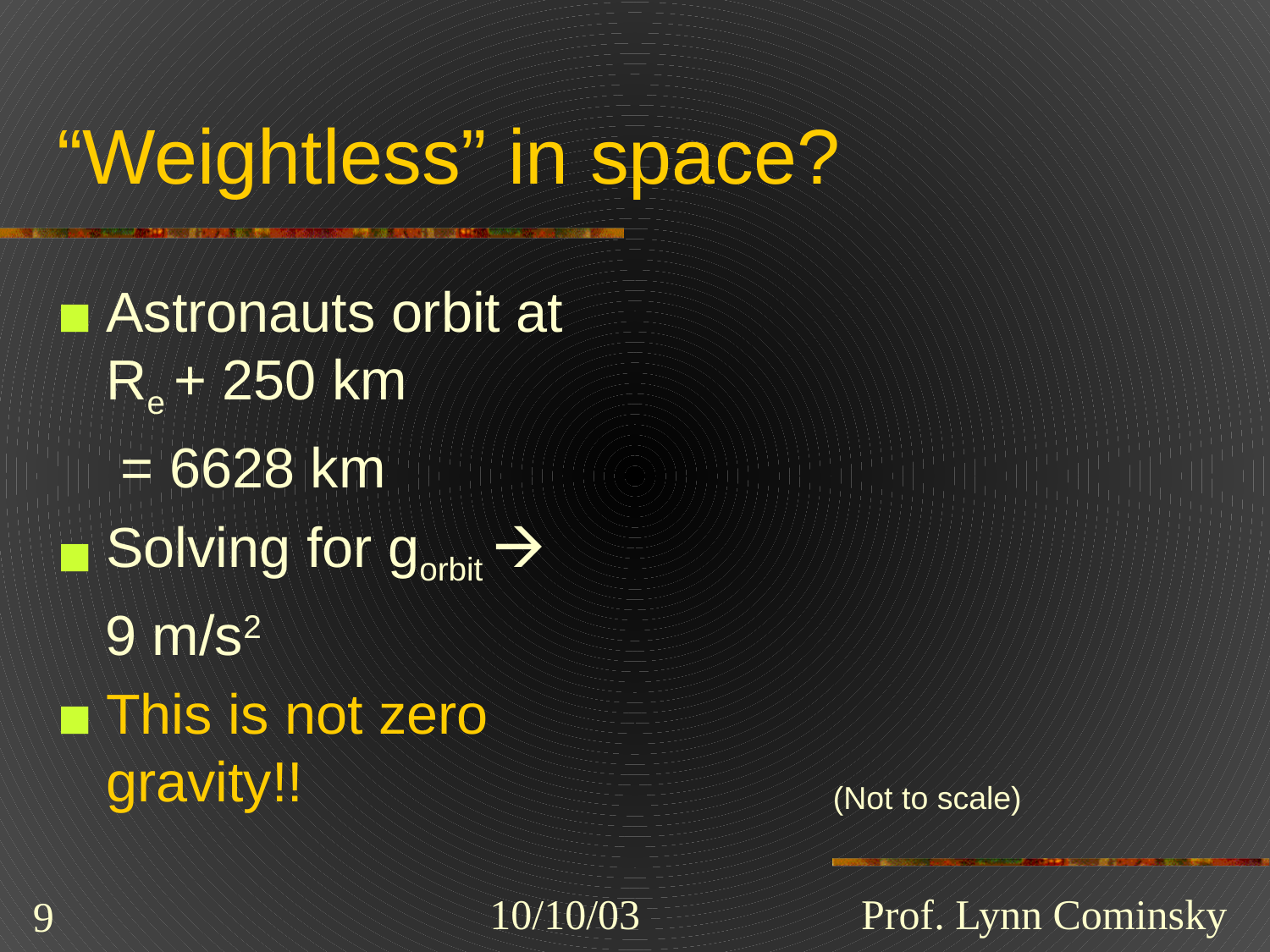

# “Weightless” in space?
Astronauts orbit at Re + 250 km
    = 6628 km
Solving for gorbit 🡪
   9 m/s2
This is not zero gravity!!

(Not to scale)
10/10/03
Prof. Lynn Cominsky
9